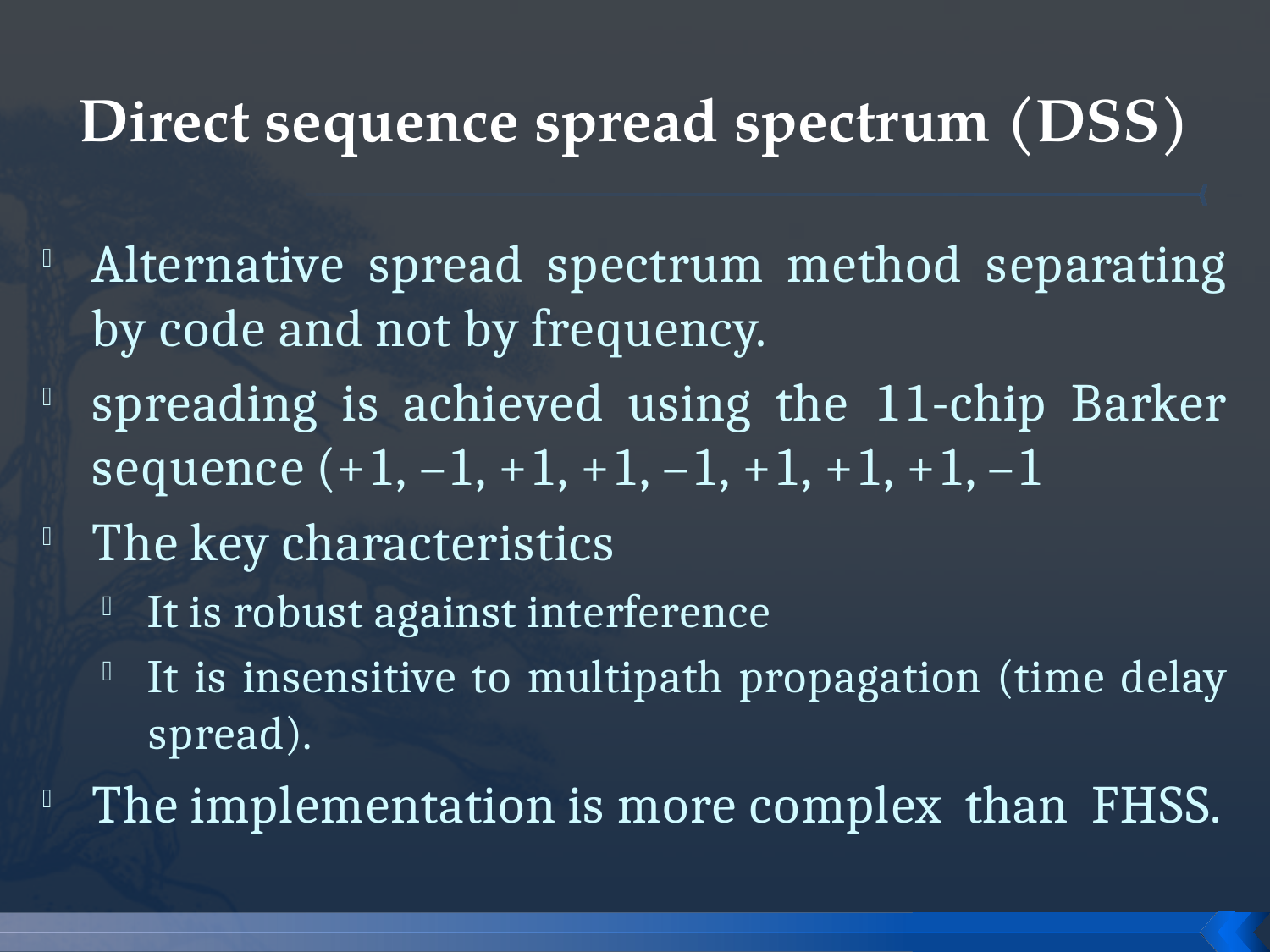

# Direct sequence spread spectrum (DSS)
Alternative spread spectrum method separating by code and not by frequency.
spreading is achieved using the 11-chip Barker sequence (+1, –1, +1, +1, –1, +1, +1, +1, –1
The key characteristics
It is robust against interference
It is insensitive to multipath propagation (time delay spread).
The implementation is more complex  than  FHSS.